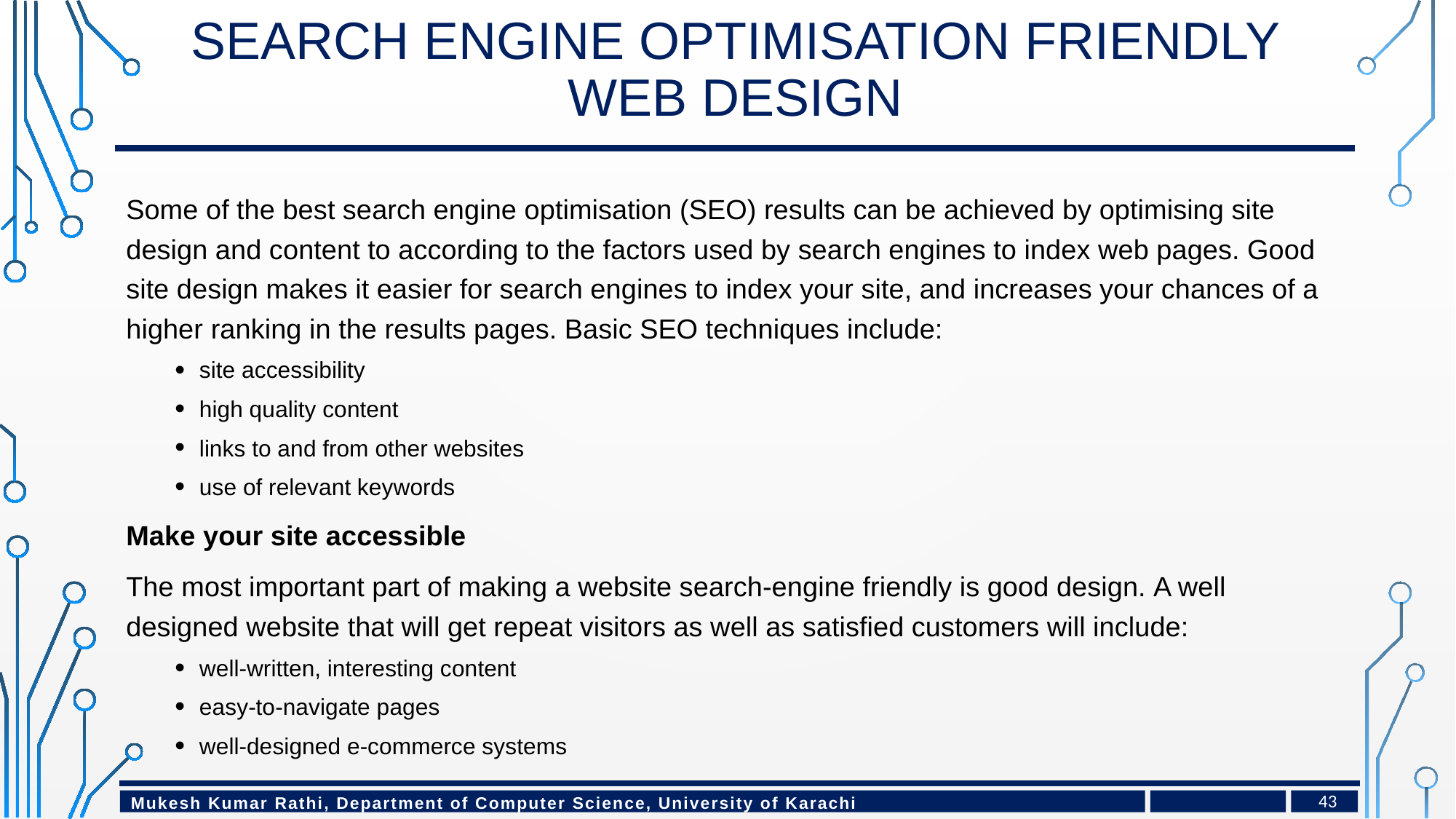

# Search engine optimisation friendly web design
Some of the best search engine optimisation (SEO) results can be achieved by optimising site design and content to according to the factors used by search engines to index web pages. Good site design makes it easier for search engines to index your site, and increases your chances of a higher ranking in the results pages. Basic SEO techniques include:
site accessibility
high quality content
links to and from other websites
use of relevant keywords
Make your site accessible
The most important part of making a website search-engine friendly is good design. A well designed website that will get repeat visitors as well as satisfied customers will include:
well-written, interesting content
easy-to-navigate pages
well-designed e-commerce systems

43